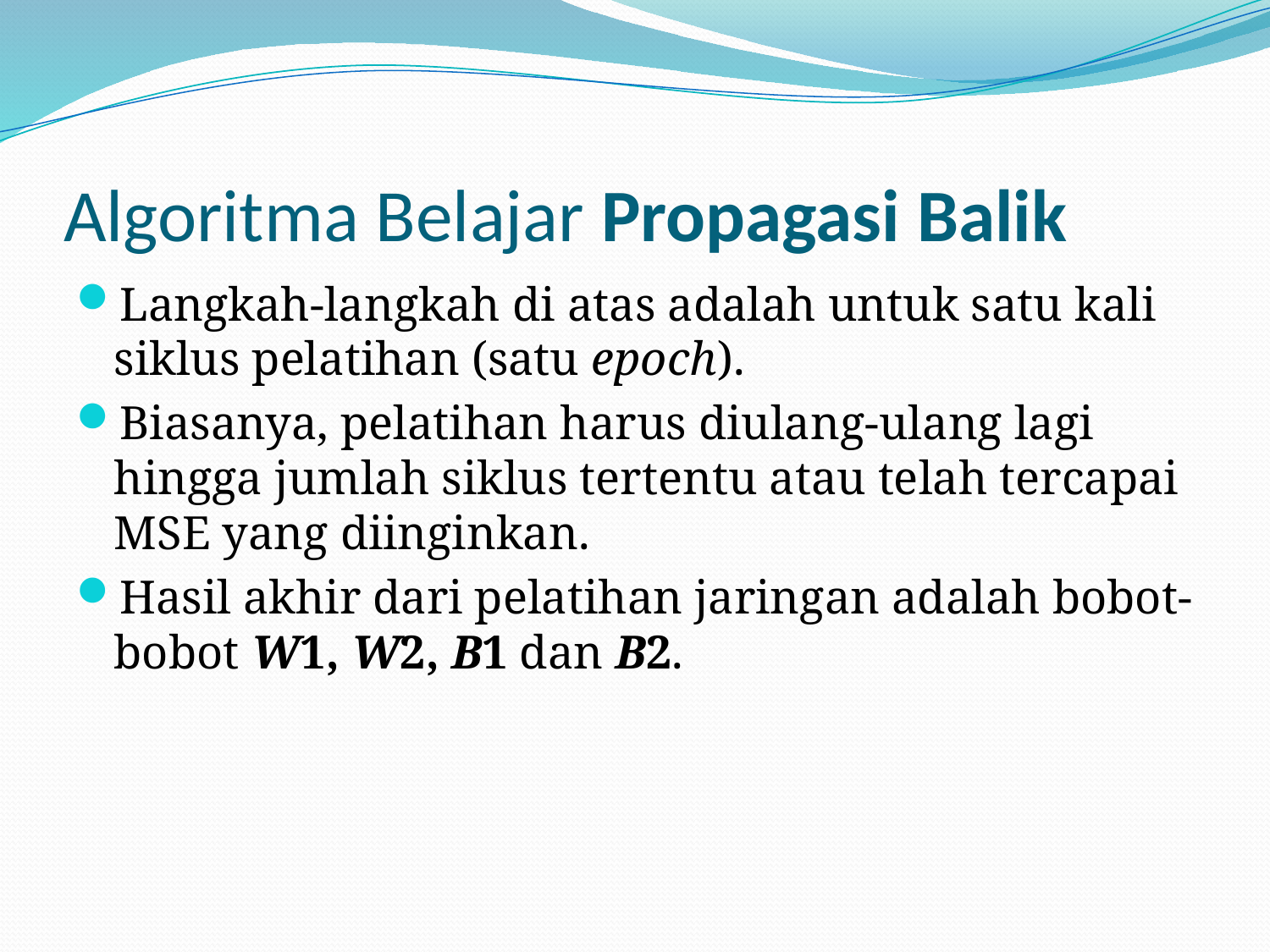

# Algoritma Belajar Propagasi Balik
Langkah-langkah di atas adalah untuk satu kali siklus pelatihan (satu epoch).
Biasanya, pelatihan harus diulang-ulang lagi hingga jumlah siklus tertentu atau telah tercapai MSE yang diinginkan.
Hasil akhir dari pelatihan jaringan adalah bobot-bobot W1, W2, B1 dan B2.